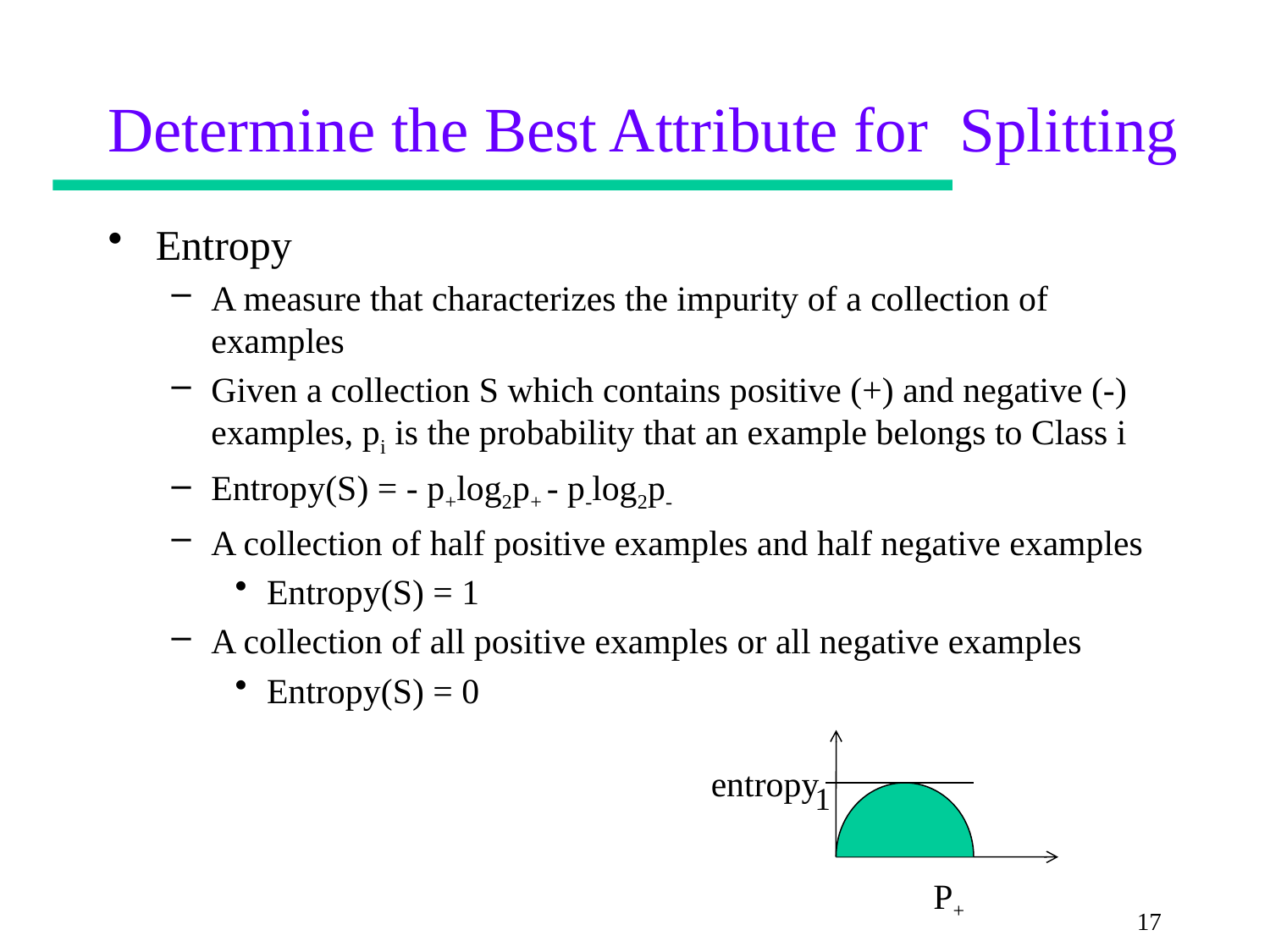

# Determine the Best Attribute for  Splitting
Entropy
A measure that characterizes the impurity of a collection of examples
Given a collection S which contains positive (+) and negative (-) examples, pi is the probability that an example belongs to Class i
Entropy(S) = - p+log2p+ - p-log2p-
A collection of half positive examples and half negative examples
Entropy(S) = 1
A collection of all positive examples or all negative examples
Entropy(S) = 0
entropy
1

P+
17